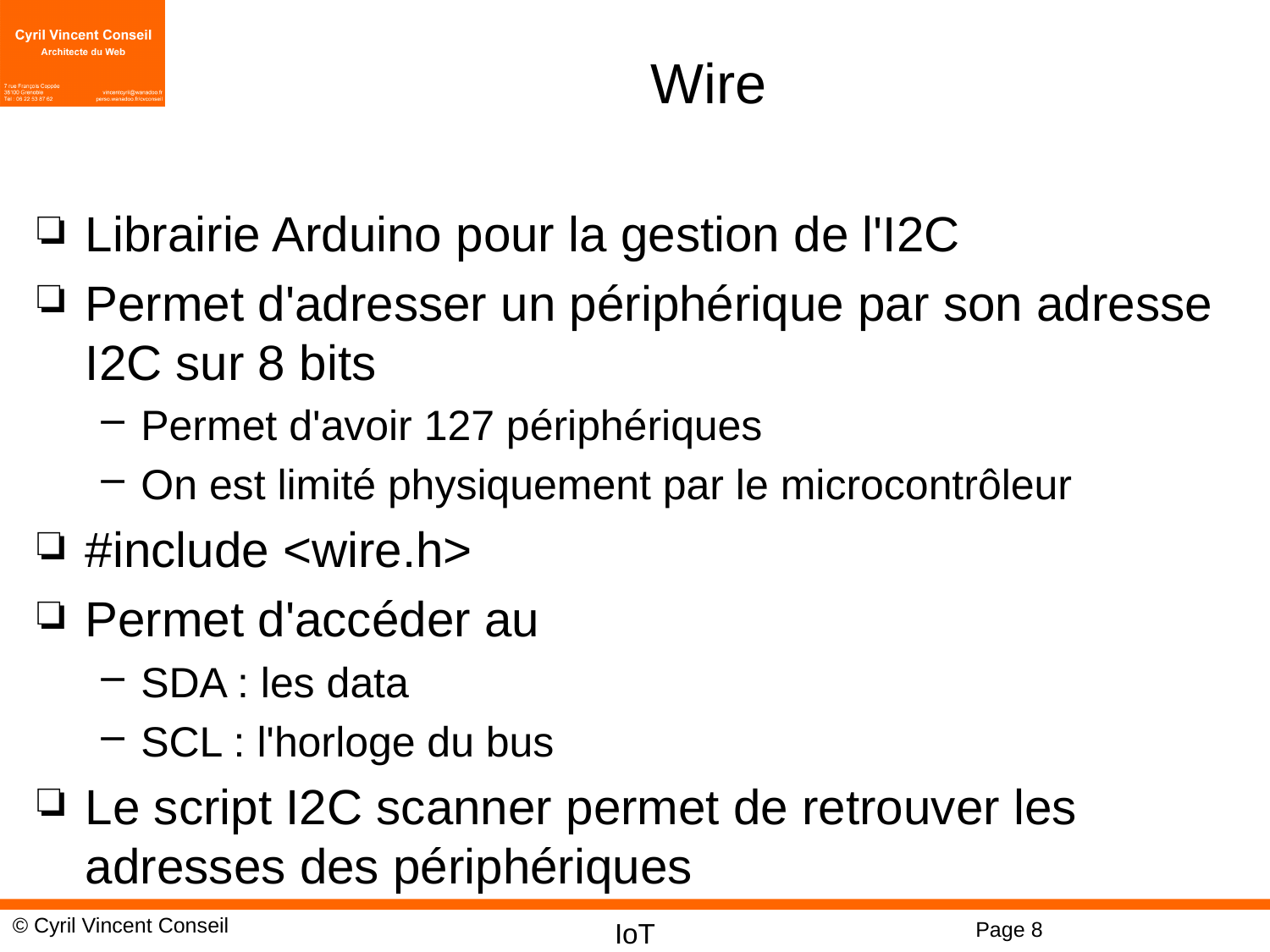

# Wire
Librairie Arduino pour la gestion de l'I2C
Permet d'adresser un périphérique par son adresse I2C sur 8 bits
Permet d'avoir 127 périphériques
On est limité physiquement par le microcontrôleur
#include <wire.h>
Permet d'accéder au
SDA : les data
SCL : l'horloge du bus
Le script I2C scanner permet de retrouver les adresses des périphériques